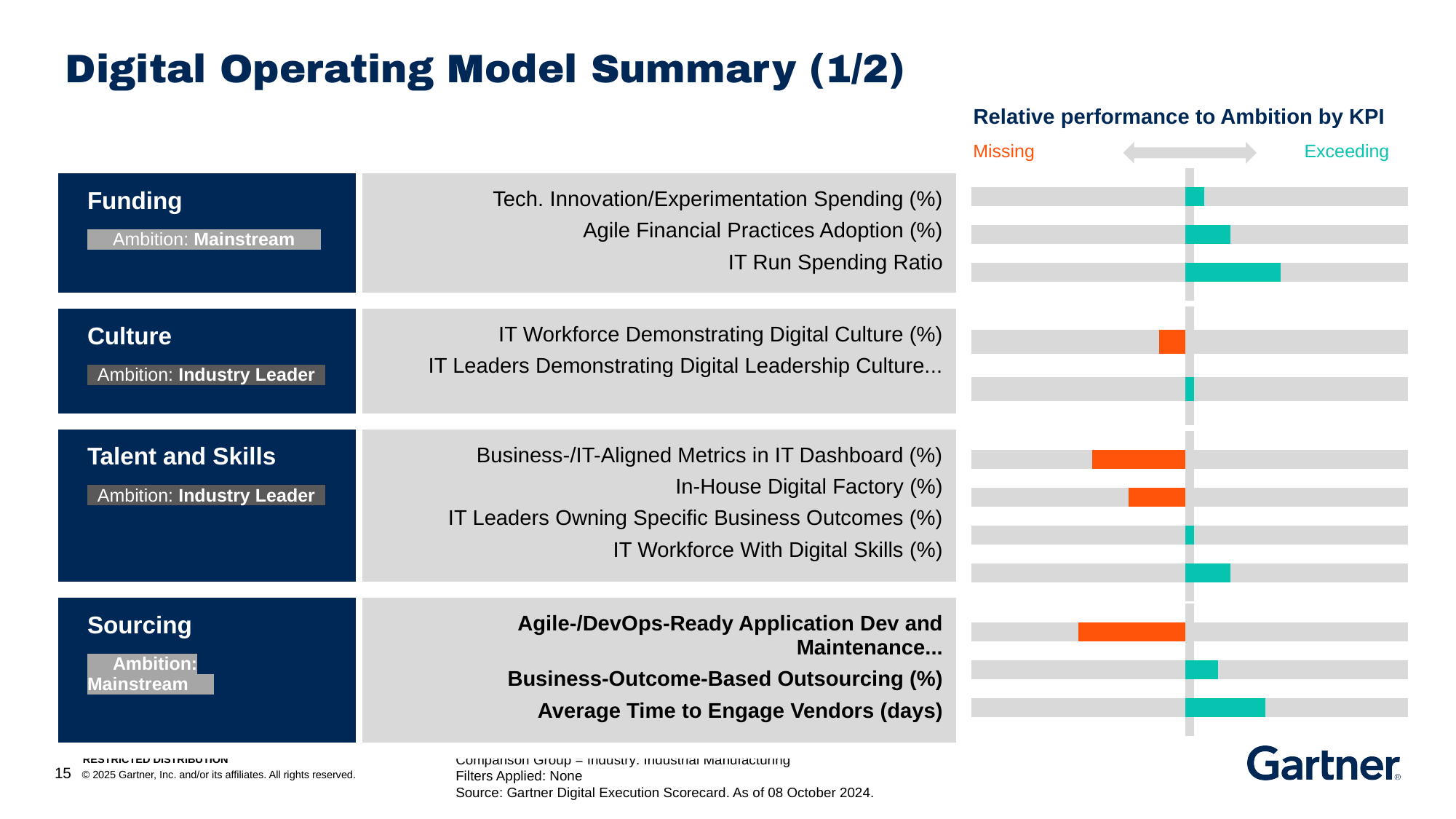

Digital Operating Model Summary (1/2)
Relative performance to Ambition by KPI
Missing
Exceeding

| Funding Ambition: Mainstream . | Tech. Innovation/Experimentation Spending (%) Agile Financial Practices Adoption (%) IT Run Spending Ratio |
| --- | --- |
| Culture Ambition: Industry Leader . | IT Workforce Demonstrating Digital Culture (%) IT Leaders Demonstrating Digital Leadership Culture... |
| Talent and Skills Ambition: Industry Leader . | Business-/IT-Aligned Metrics in IT Dashboard (%) In-House Digital Factory (%) IT Leaders Owning Specific Business Outcomes (%) IT Workforce With Digital Skills (%) |
| Sourcing Ambition: Mainstream . | Agile-/DevOps-Ready Application Dev and Maintenance... Business-Outcome-Based Outsourcing (%) Average Time to Engage Vendors (days) |

### Chart

| Category | S1 | S2 | S3 | S4 | S5 | S6 | S7 | S8 | S9 |
|---|---|---|---|---|---|---|---|---|---|
| kpi0A | 100.0 | 0.0 | 0.0 | 4.0 | 0.0 | 0.0 | 0.0 | 0.0 | 100.0 |
| kpi0B | 0.0 | 100.0 | 0.0 | 0.0 | 0.0 | 4.0 | 4.58515283842795 | 95.4148471615721 | 0.0 |
| kpi1A | 100.0 | 0.0 | 0.0 | 4.0 | 0.0 | 0.0 | 0.0 | 0.0 | 100.0 |
| kpi1B | 0.0 | 100.0 | 0.0 | 0.0 | 0.0 | 4.0 | 16.9767441860465 | 83.0232558139535 | 0.0 |
| kpi2A | 100.0 | 0.0 | 0.0 | 4.0 | 0.0 | 0.0 | 0.0 | 0.0 | 100.0 |
| kpi2B | 0.0 | 100.0 | 0.0 | 0.0 | 0.0 | 4.0 | 40.4545454545455 | 59.5454545454545 | 0.0 |
| kpi3Last | 100.0 | 0.0 | 0.0 | 4.0 | 0.0 | 0.0 | 0.0 | 0.0 | 100.0 |

### Chart

| Category | S1 | S2 | S3 | S4 | S5 | S6 | S7 | S8 | S9 |
|---|---|---|---|---|---|---|---|---|---|
| kpi0A | 100.0 | 0.0 | 0.0 | 4.0 | 0.0 | 0.0 | 0.0 | 0.0 | 100.0 |
| kpi0B | 0.0 | 87.6609442060086 | 12.3390557939914 | 4.0 | 0.0 | 0.0 | 0.0 | 100.0 | 0.0 |
| kpi1A | 100.0 | 0.0 | 0.0 | 4.0 | 0.0 | 0.0 | 0.0 | 0.0 | 100.0 |
| kpi1B | 0.0 | 100.0 | 0.0 | 0.0 | 0.0 | 4.0 | 0.0 | 100.0 | 0.0 |
| kpi2Last | 100.0 | 0.0 | 0.0 | 4.0 | 0.0 | 0.0 | 0.0 | 0.0 | 100.0 |

### Chart

| Category | S1 | S2 | S3 | S4 | S5 | S6 | S7 | S8 | S9 |
|---|---|---|---|---|---|---|---|---|---|
| kpi0A | 100.0 | 0.0 | 0.0 | 4.0 | 0.0 | 0.0 | 0.0 | 0.0 | 100.0 |
| kpi0B | 0.0 | 56.3432835820896 | 43.6567164179104 | 4.0 | 0.0 | 0.0 | 0.0 | 100.0 | 0.0 |
| kpi1A | 100.0 | 0.0 | 0.0 | 4.0 | 0.0 | 0.0 | 0.0 | 0.0 | 100.0 |
| kpi1B | 0.0 | 73.4581497797357 | 26.5418502202643 | 4.0 | 0.0 | 0.0 | 0.0 | 100.0 | 0.0 |
| kpi2A | 100.0 | 0.0 | 0.0 | 4.0 | 0.0 | 0.0 | 0.0 | 0.0 | 100.0 |
| kpi2B | 0.0 | 100.0 | 0.0 | 0.0 | 0.0 | 4.0 | 0.0 | 100.0 | 0.0 |
| kpi3A | 100.0 | 0.0 | 0.0 | 4.0 | 0.0 | 0.0 | 0.0 | 0.0 | 100.0 |
| kpi3B | 0.0 | 100.0 | 0.0 | 0.0 | 0.0 | 4.0 | 16.8103448275862 | 83.1896551724138 | 0.0 |
| kpi4Last | 100.0 | 0.0 | 0.0 | 4.0 | 0.0 | 0.0 | 0.0 | 0.0 | 100.0 |

### Chart

| Category | S1 | S2 | S3 | S4 | S5 | S6 | S7 | S8 | S9 |
|---|---|---|---|---|---|---|---|---|---|
| kpi0A | 100.0 | 0.0 | 0.0 | 4.0 | 0.0 | 0.0 | 0.0 | 0.0 | 100.0 |
| kpi0B | 0.0 | 50.0 | 50.0 | 4.0 | 0.0 | 0.0 | 0.0 | 100.0 | 0.0 |
| kpi1A | 100.0 | 0.0 | 0.0 | 4.0 | 0.0 | 0.0 | 0.0 | 0.0 | 100.0 |
| kpi1B | 0.0 | 100.0 | 0.0 | 0.0 | 0.0 | 4.0 | 11.2068965517241 | 88.7931034482759 | 0.0 |
| kpi2A | 100.0 | 0.0 | 0.0 | 4.0 | 0.0 | 0.0 | 0.0 | 0.0 | 100.0 |
| kpi2B | 0.0 | 100.0 | 0.0 | 0.0 | 0.0 | 4.0 | 33.4123222748815 | 66.5876777251185 | 0.0 |
| kpi3Last | 100.0 | 0.0 | 0.0 | 4.0 | 0.0 | 0.0 | 0.0 | 0.0 | 100.0 |
Comparison Group = Industry: Industrial Manufacturing
Filters Applied: None
Source: Gartner Digital Execution Scorecard. As of 08 October 2024.